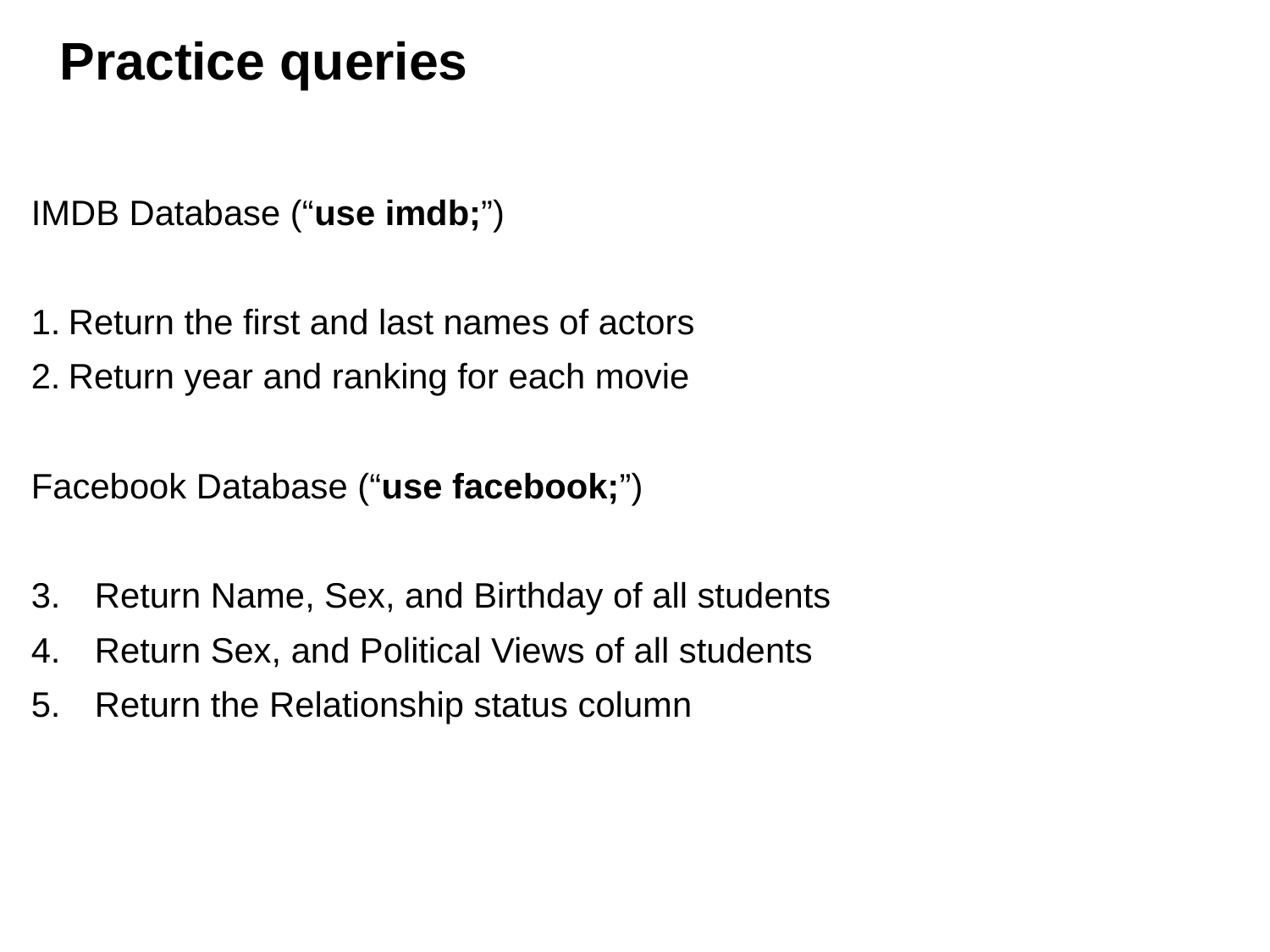

Practice queries
IMDB Database (“use imdb;”)

Return the first and last names of actors
Return year and ranking for each movie

Facebook Database (“use facebook;”)

Return Name, Sex, and Birthday of all students
Return Sex, and Political Views of all students
Return the Relationship status column